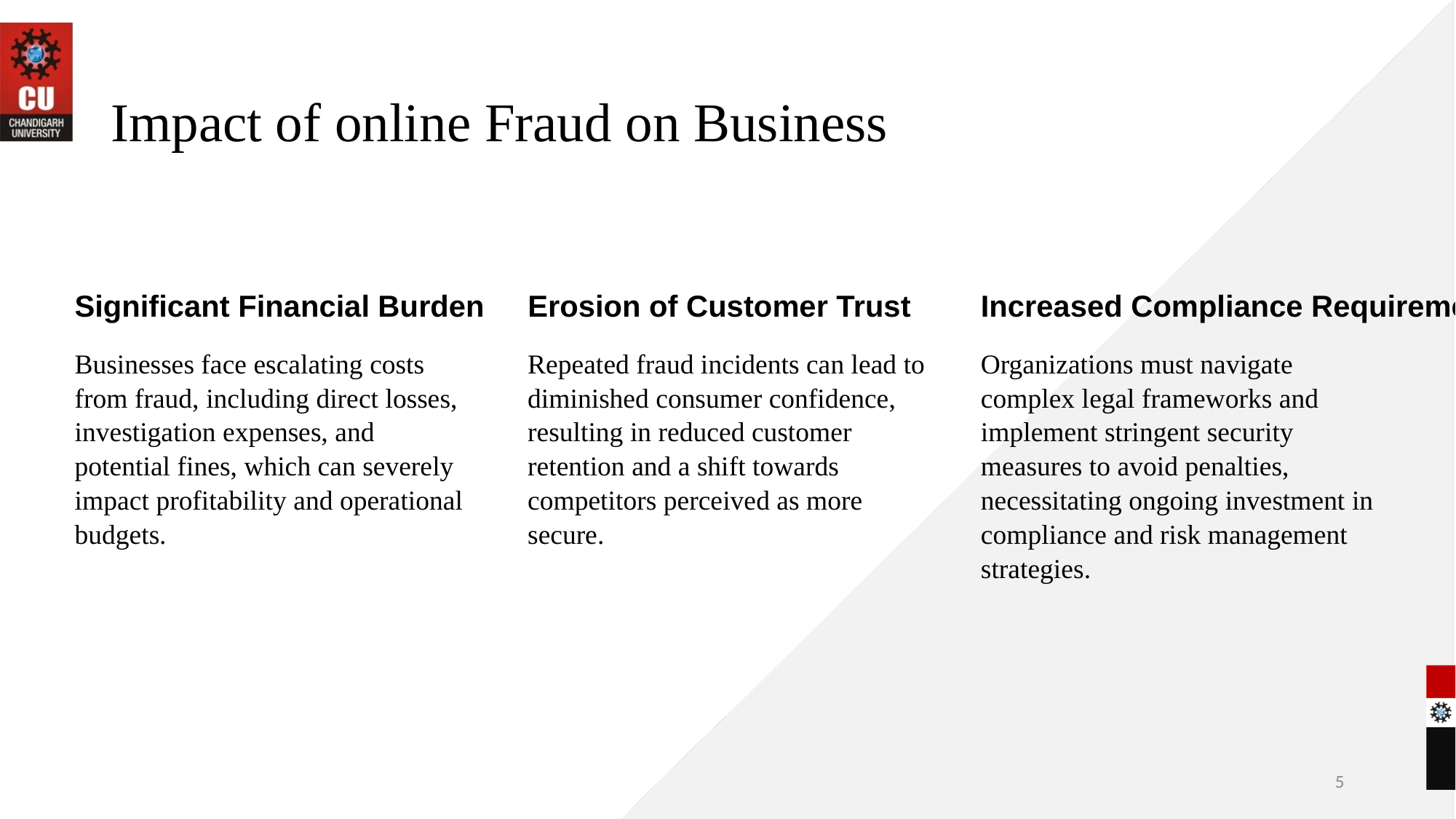

# Impact of online Fraud on Business
Significant Financial Burden

Erosion of Customer Trust

Increased Compliance Requirements

Businesses face escalating costs from fraud, including direct losses, investigation expenses, and potential fines, which can severely impact profitability and operational budgets.

Repeated fraud incidents can lead to diminished consumer confidence, resulting in reduced customer retention and a shift towards competitors perceived as more secure.

Organizations must navigate complex legal frameworks and implement stringent security measures to avoid penalties, necessitating ongoing investment in compliance and risk management strategies.

5